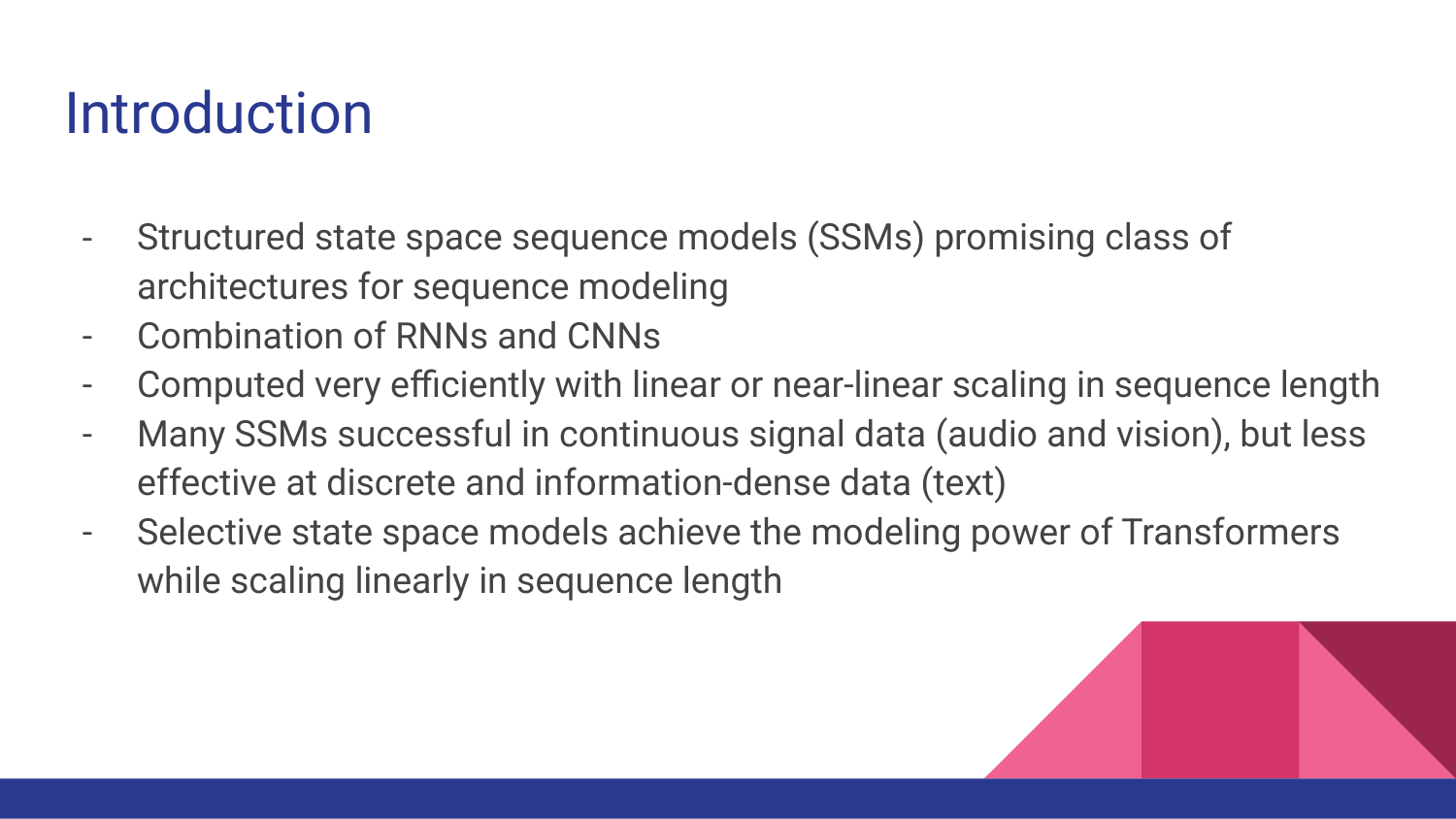

# Introduction
Structured state space sequence models (SSMs) promising class of architectures for sequence modeling
Combination of RNNs and CNNs
Computed very efficiently with linear or near-linear scaling in sequence length
Many SSMs successful in continuous signal data (audio and vision), but less effective at discrete and information-dense data (text)
Selective state space models achieve the modeling power of Transformers while scaling linearly in sequence length